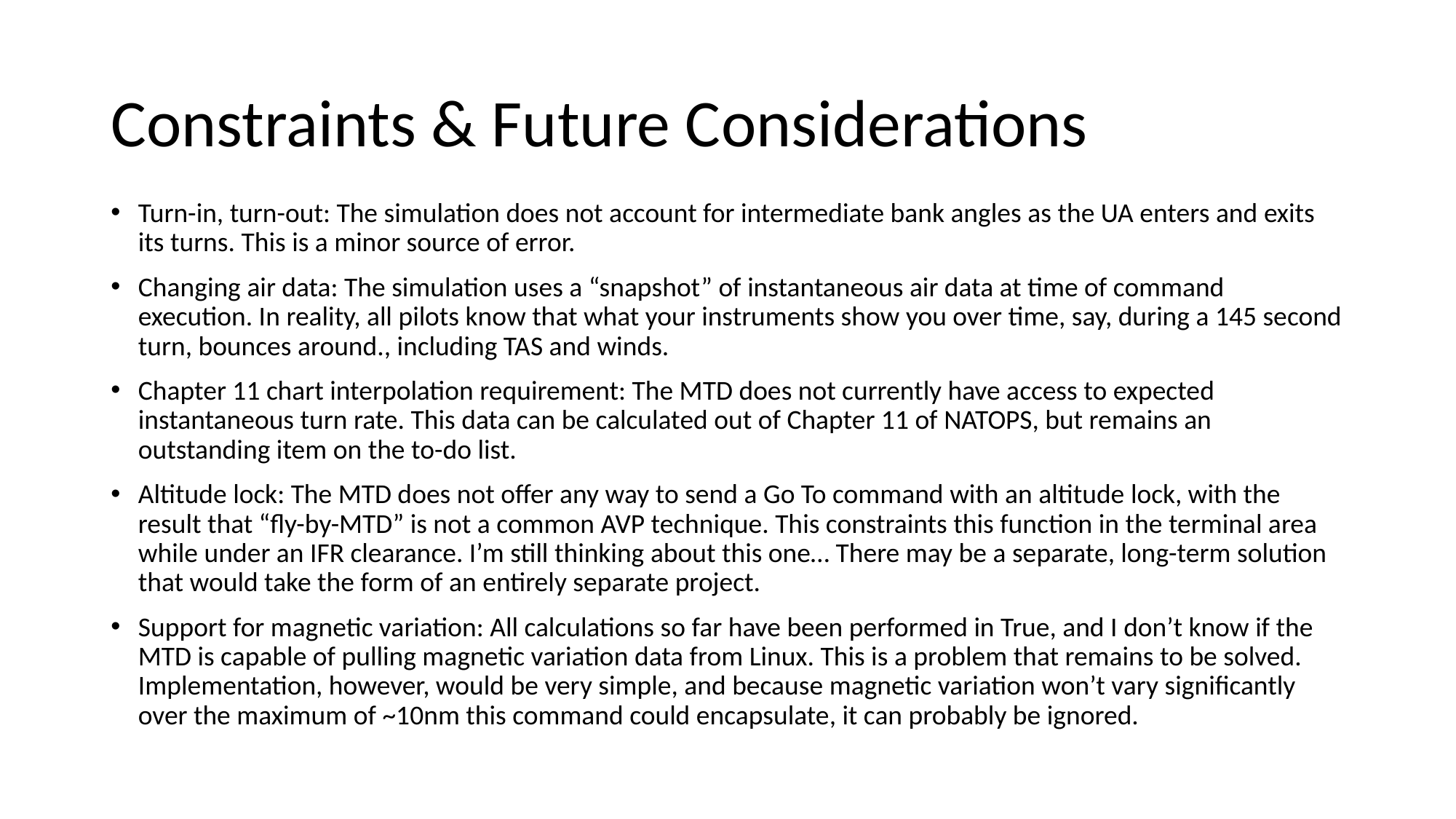

# Constraints & Future Considerations
Turn-in, turn-out: The simulation does not account for intermediate bank angles as the UA enters and exits its turns. This is a minor source of error.
Changing air data: The simulation uses a “snapshot” of instantaneous air data at time of command execution. In reality, all pilots know that what your instruments show you over time, say, during a 145 second turn, bounces around., including TAS and winds.
Chapter 11 chart interpolation requirement: The MTD does not currently have access to expected instantaneous turn rate. This data can be calculated out of Chapter 11 of NATOPS, but remains an outstanding item on the to-do list.
Altitude lock: The MTD does not offer any way to send a Go To command with an altitude lock, with the result that “fly-by-MTD” is not a common AVP technique. This constraints this function in the terminal area while under an IFR clearance. I’m still thinking about this one… There may be a separate, long-term solution that would take the form of an entirely separate project.
Support for magnetic variation: All calculations so far have been performed in True, and I don’t know if the MTD is capable of pulling magnetic variation data from Linux. This is a problem that remains to be solved. Implementation, however, would be very simple, and because magnetic variation won’t vary significantly over the maximum of ~10nm this command could encapsulate, it can probably be ignored.